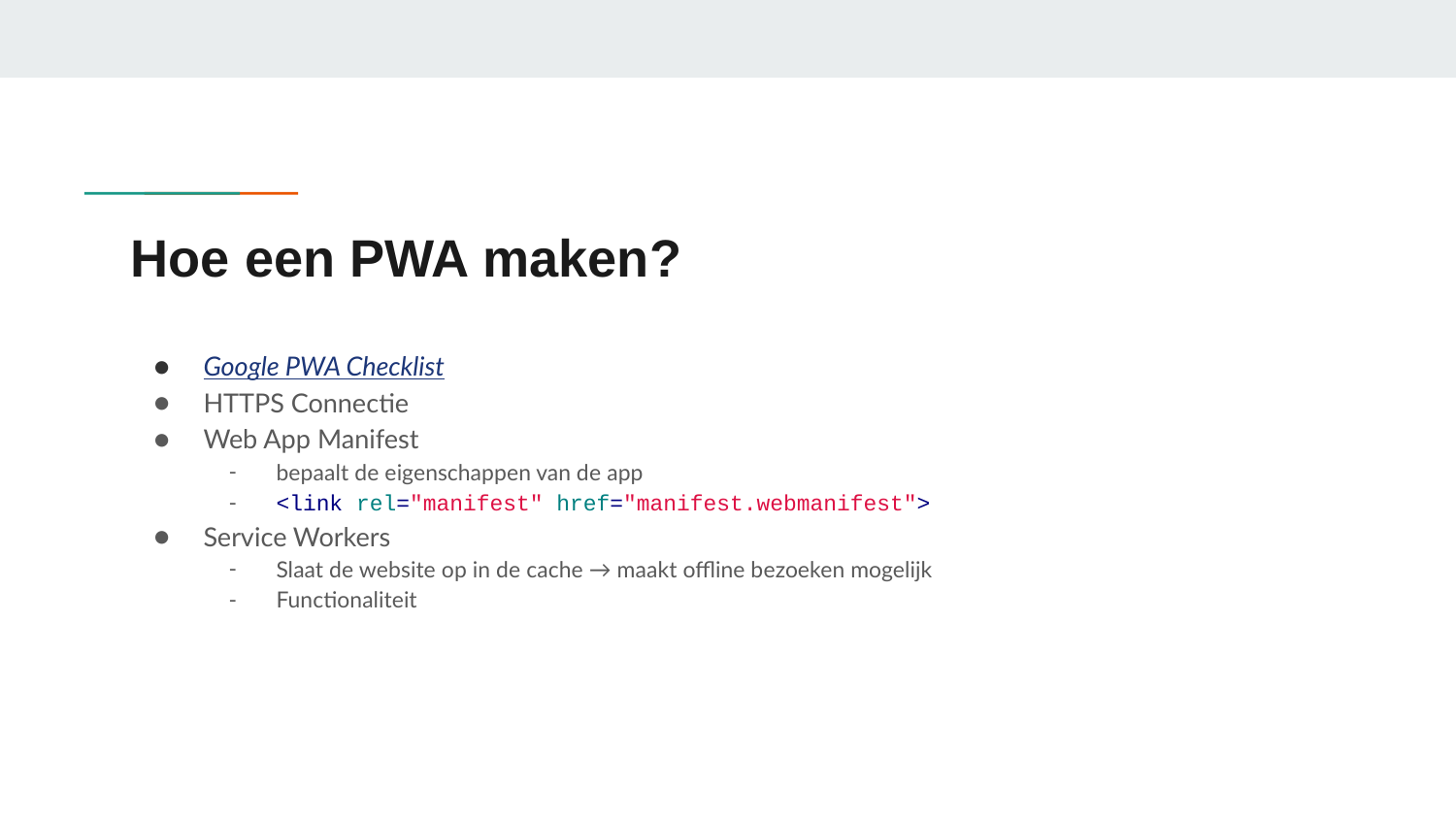

# Hoe een PWA maken?
Google PWA Checklist
HTTPS Connectie
Web App Manifest
bepaalt de eigenschappen van de app
<link rel="manifest" href="manifest.webmanifest">
Service Workers
Slaat de website op in de cache → maakt offline bezoeken mogelijk
Functionaliteit